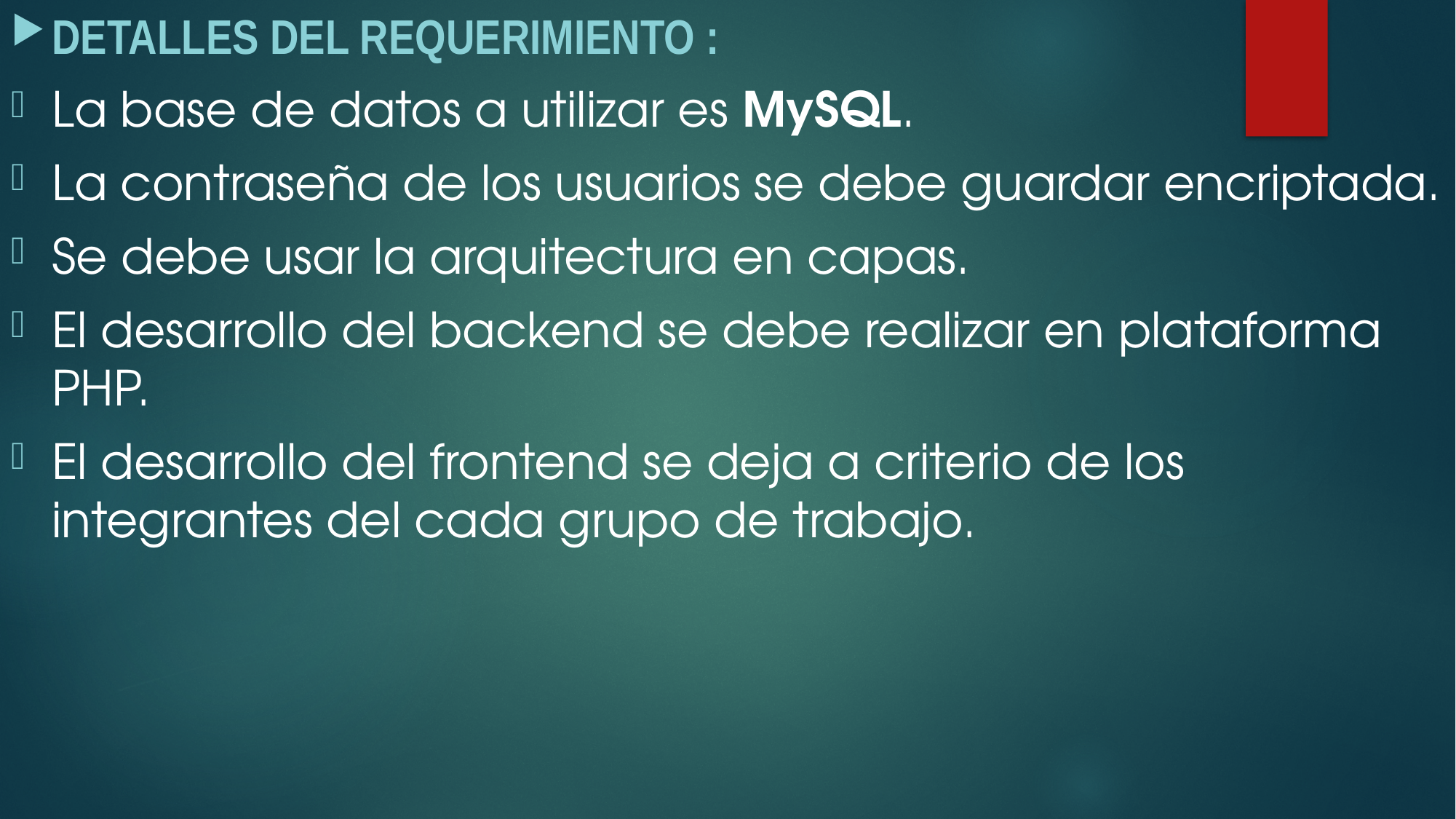

DETALLES DEL REQUERIMIENTO :
La base de datos a utilizar es MySQL.
La contraseña de los usuarios se debe guardar encriptada.
Se debe usar la arquitectura en capas.
El desarrollo del backend se debe realizar en plataforma PHP.
El desarrollo del frontend se deja a criterio de los integrantes del cada grupo de trabajo.